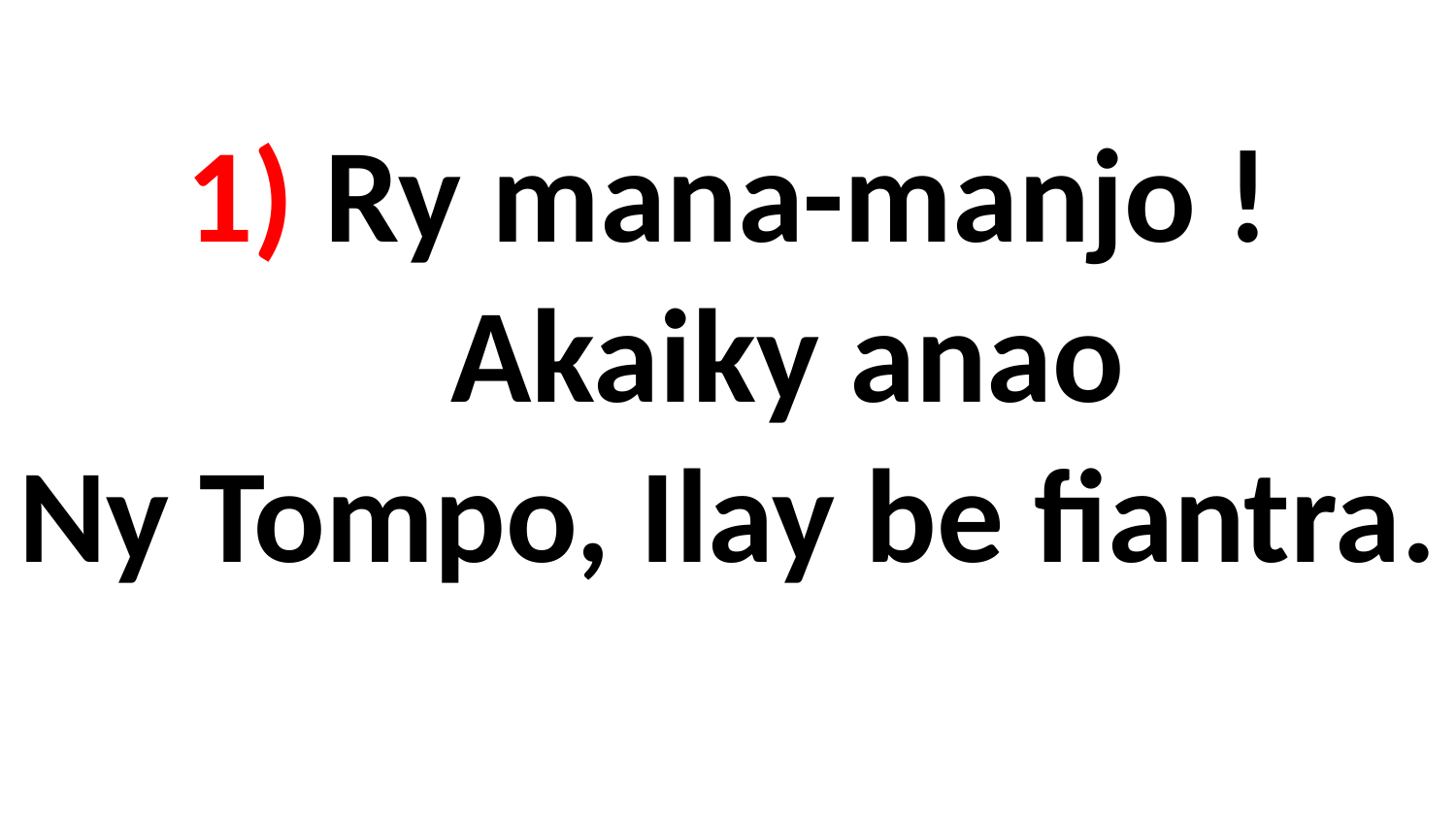

# 1) Ry mana-manjo ! Akaiky anao Ny Tompo, Ilay be fiantra.